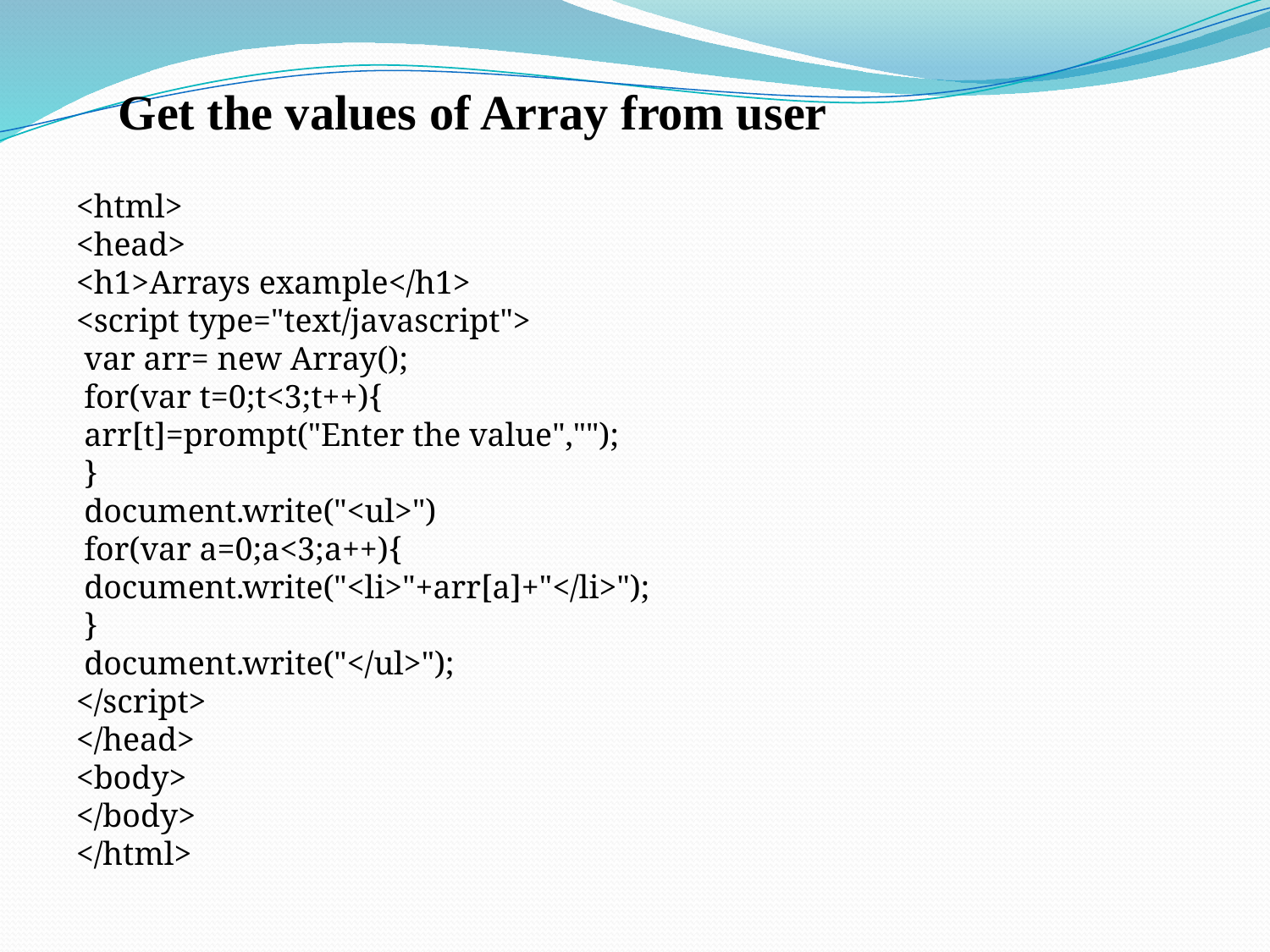

Get the values of Array from user
<html>
<head>
<h1>Arrays example</h1>
<script type="text/javascript">
 var arr= new Array();
 for(var t=0;t<3;t++){
 arr[t]=prompt("Enter the value","");
 }
 document.write("<ul>")
 for(var a=0;a<3;a++){
 document.write("<li>"+arr[a]+"</li>");
 }
 document.write("</ul>");
</script>
</head>
<body>
</body>
</html>